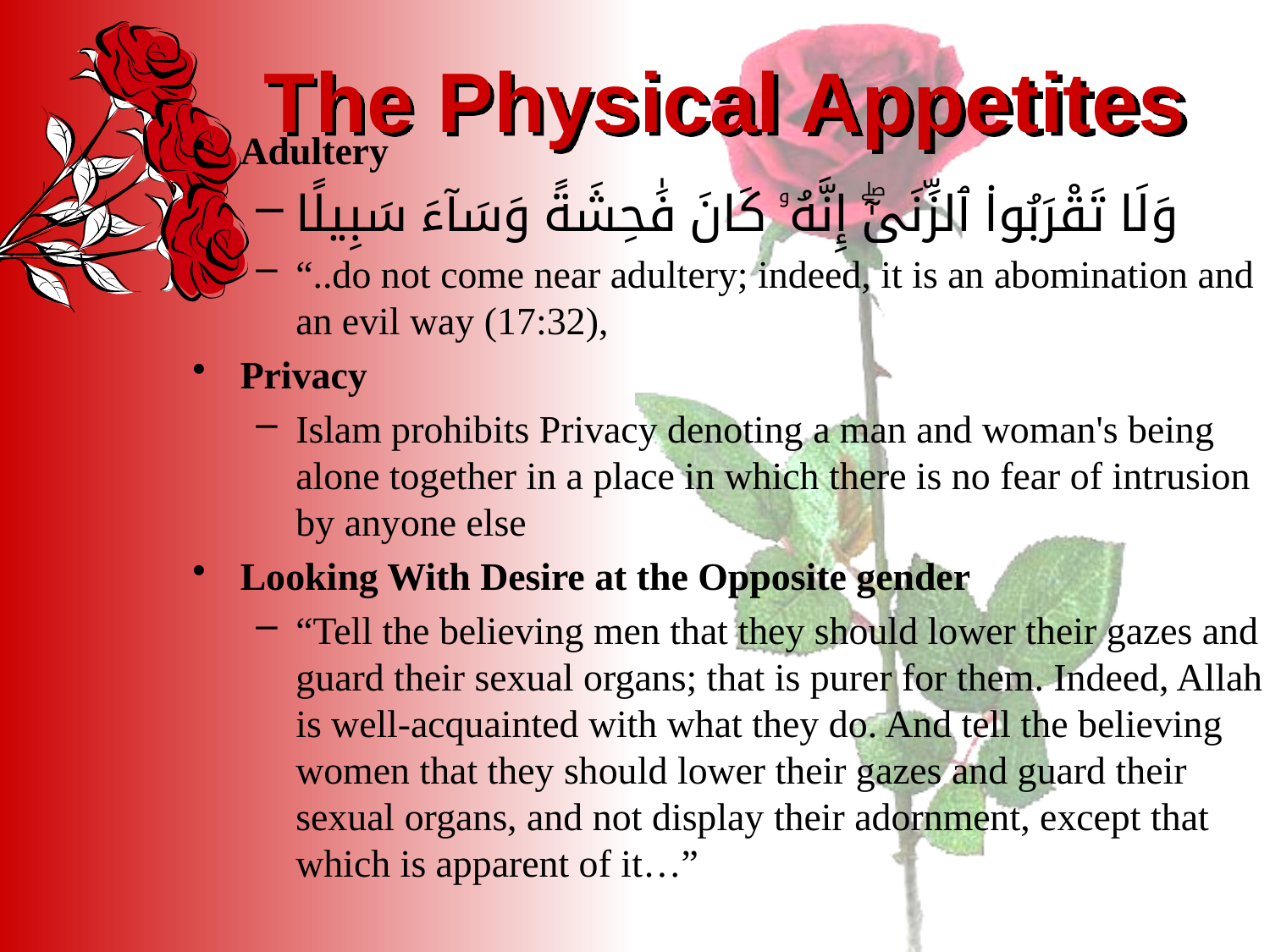

# The Physical Appetites
Adultery
وَلَا تَقْرَبُوا۟ ٱلزِّنَىٰٓۖ إِنَّهُۥ كَانَ فَٰحِشَةً وَسَآءَ سَبِيلًا
“..do not come near adultery; indeed, it is an abomination and an evil way (17:32),
Privacy
Islam prohibits Privacy denoting a man and woman's being alone together in a place in which there is no fear of intrusion by anyone else
Looking With Desire at the Opposite gender
“Tell the believing men that they should lower their gazes and guard their sexual organs; that is purer for them. Indeed, Allah is well-acquainted with what they do. And tell the believing women that they should lower their gazes and guard their sexual organs, and not display their adornment, except that which is apparent of it…”